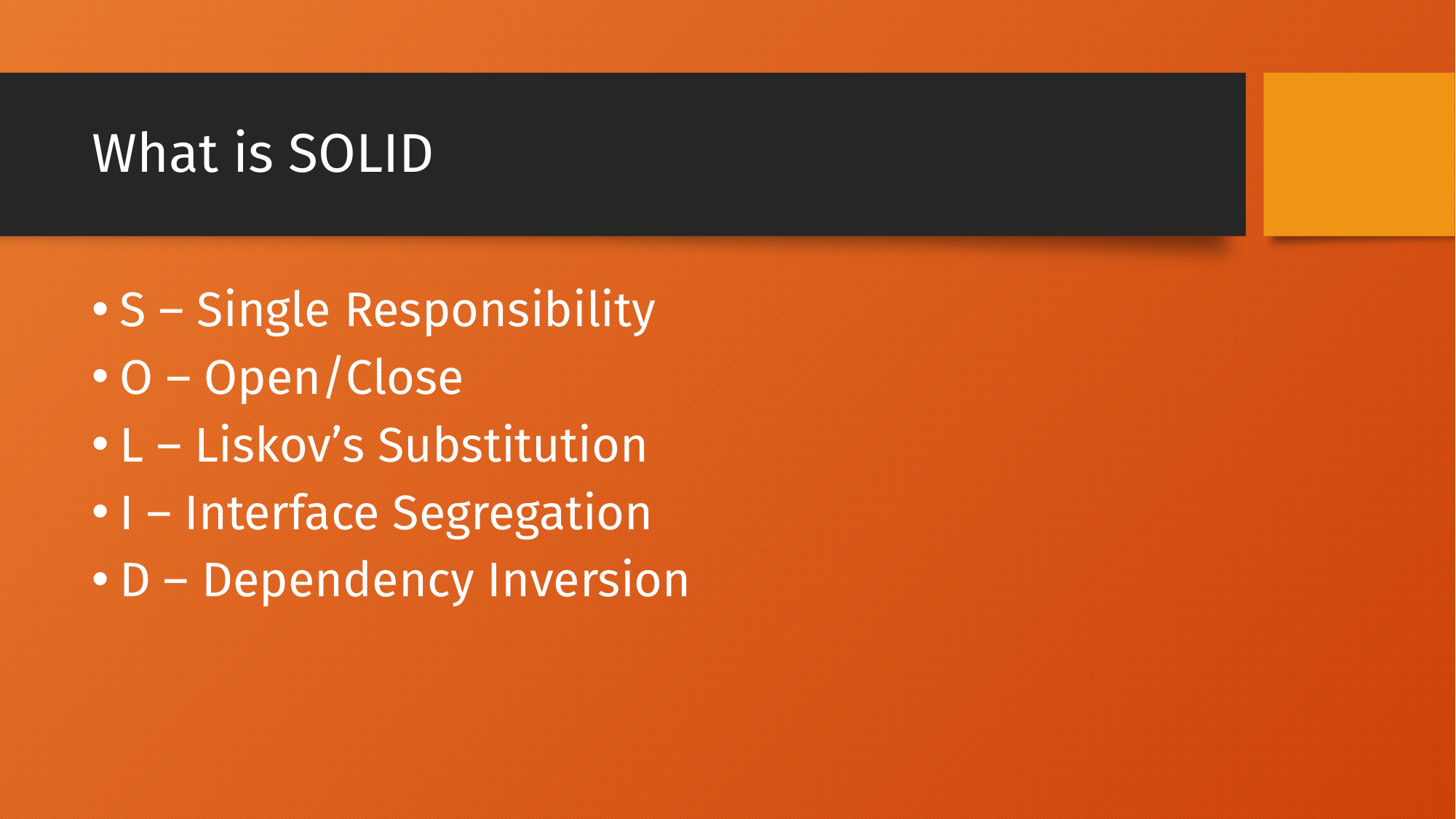

# What is SOLID
S – Single Responsibility
O – Open/Close
L – Liskov’s Substitution
I – Interface Segregation
D – Dependency Inversion